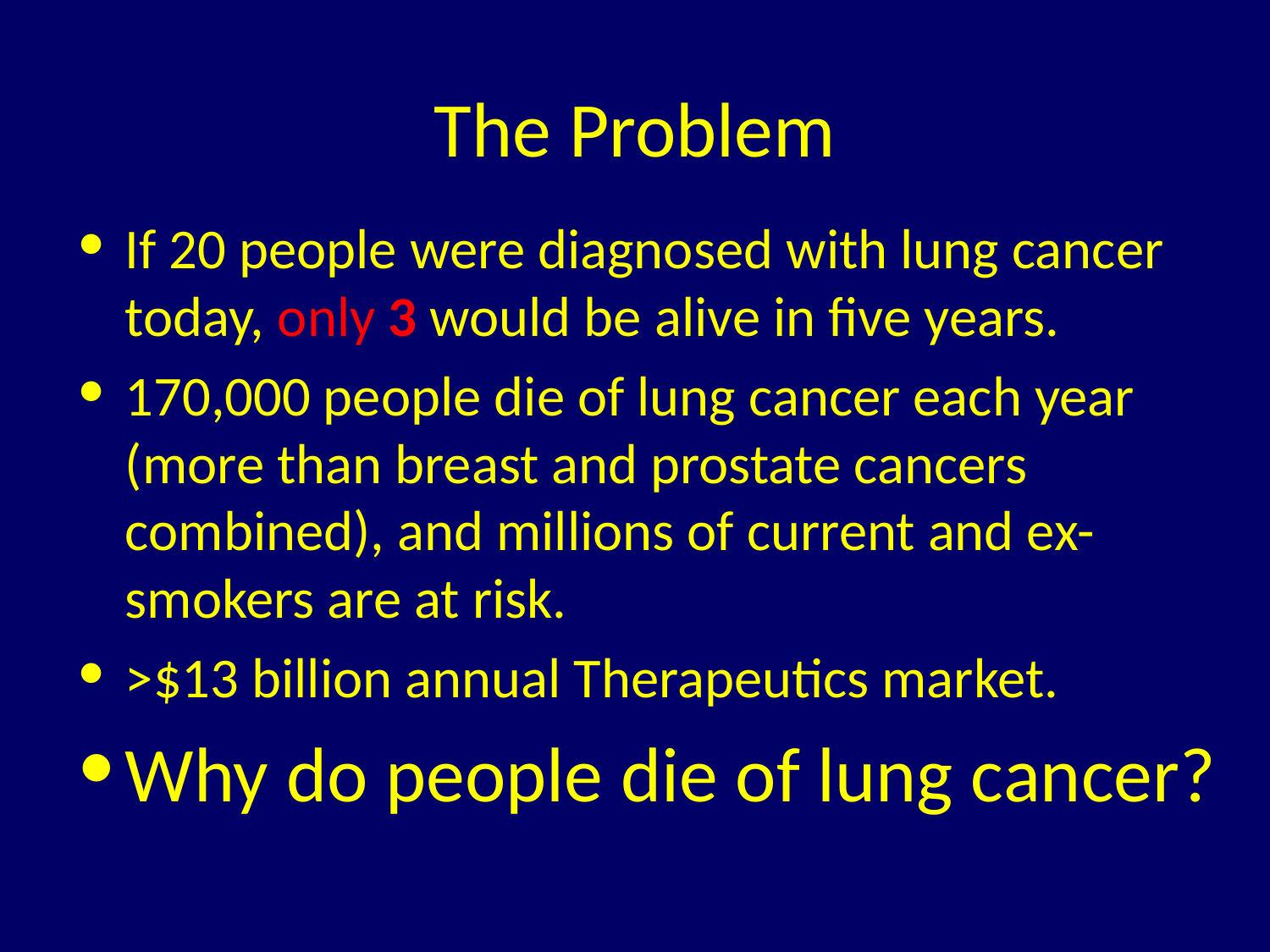

# The Problem
If 20 people were diagnosed with lung cancer today, only 3 would be alive in five years.
170,000 people die of lung cancer each year (more than breast and prostate cancers combined), and millions of current and ex-smokers are at risk.
>$13 billion annual Therapeutics market.
Why do people die of lung cancer?